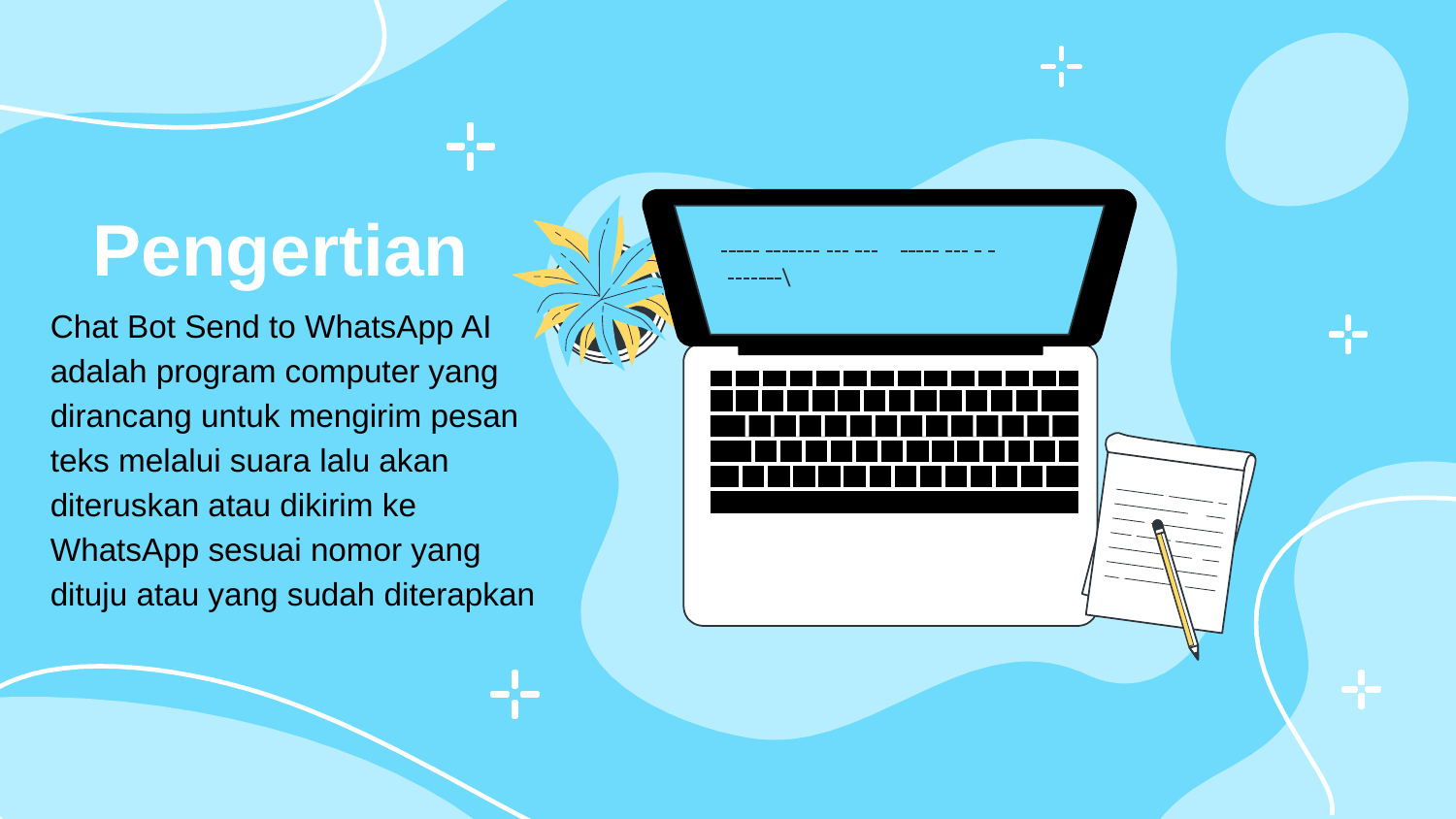

# Pengertian
Chat Bot Send to WhatsApp AI adalah program computer yang dirancang untuk mengirim pesan teks melalui suara lalu akan diteruskan atau dikirim ke WhatsApp sesuai nomor yang dituju atau yang sudah diterapkan